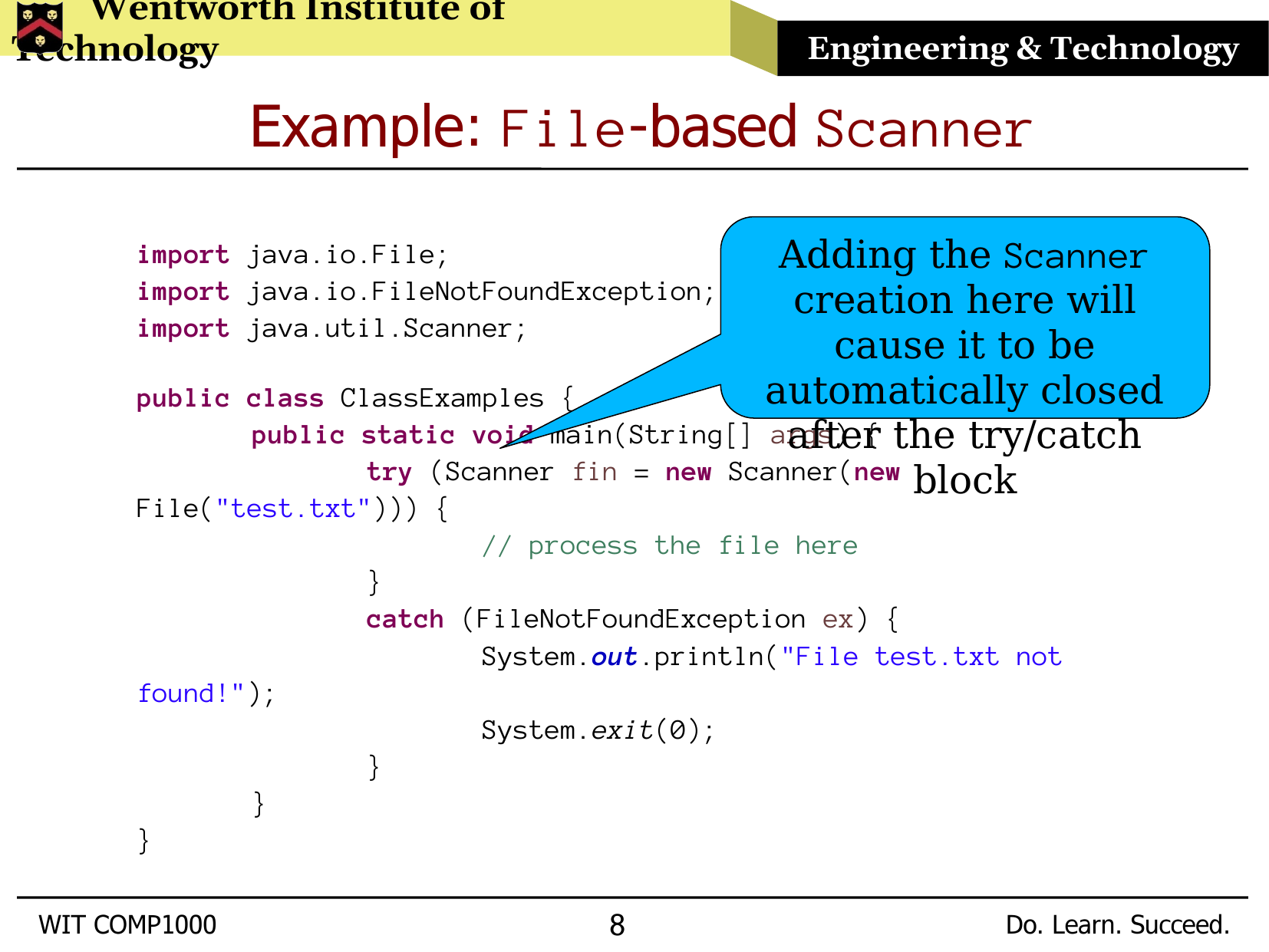

# Example: File-based Scanner
Adding the Scanner creation here will cause it to be automatically closed after the try/catch block
import java.io.File;
import java.io.FileNotFoundException;
import java.util.Scanner;

public class ClassExamples {
	public static void main(String[] args) {
		try (Scanner fin = new Scanner(new File("test.txt"))) {
			// process the file here
		}
		catch (FileNotFoundException ex) {
			System.out.println("File test.txt not found!");
			System.exit(0);
		}
	}
}